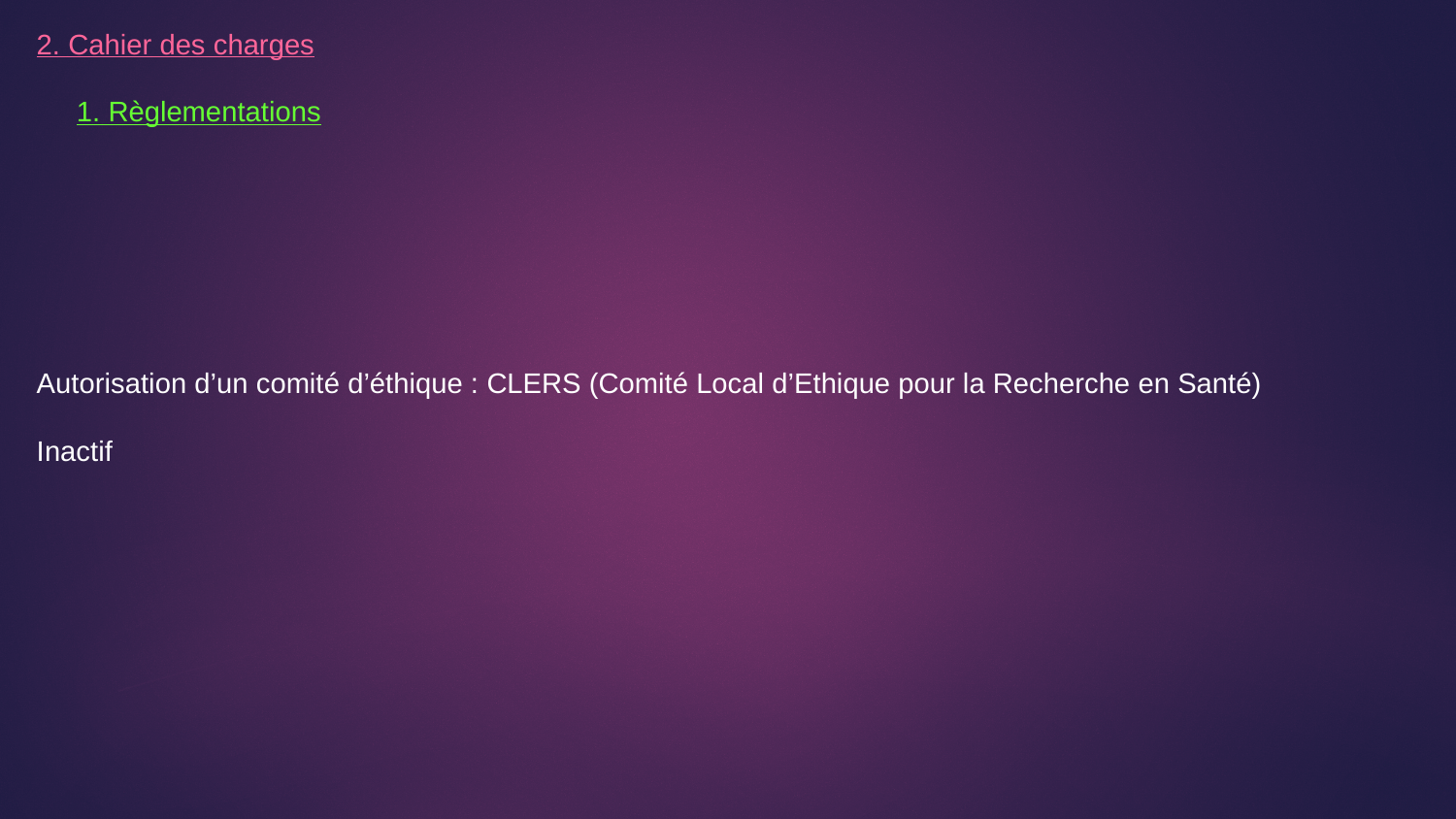

2. Cahier des charges

     1. Règlementations

Autorisation d’un comité d’éthique : CLERS (Comité Local d’Ethique pour la Recherche en Santé)

Inactif